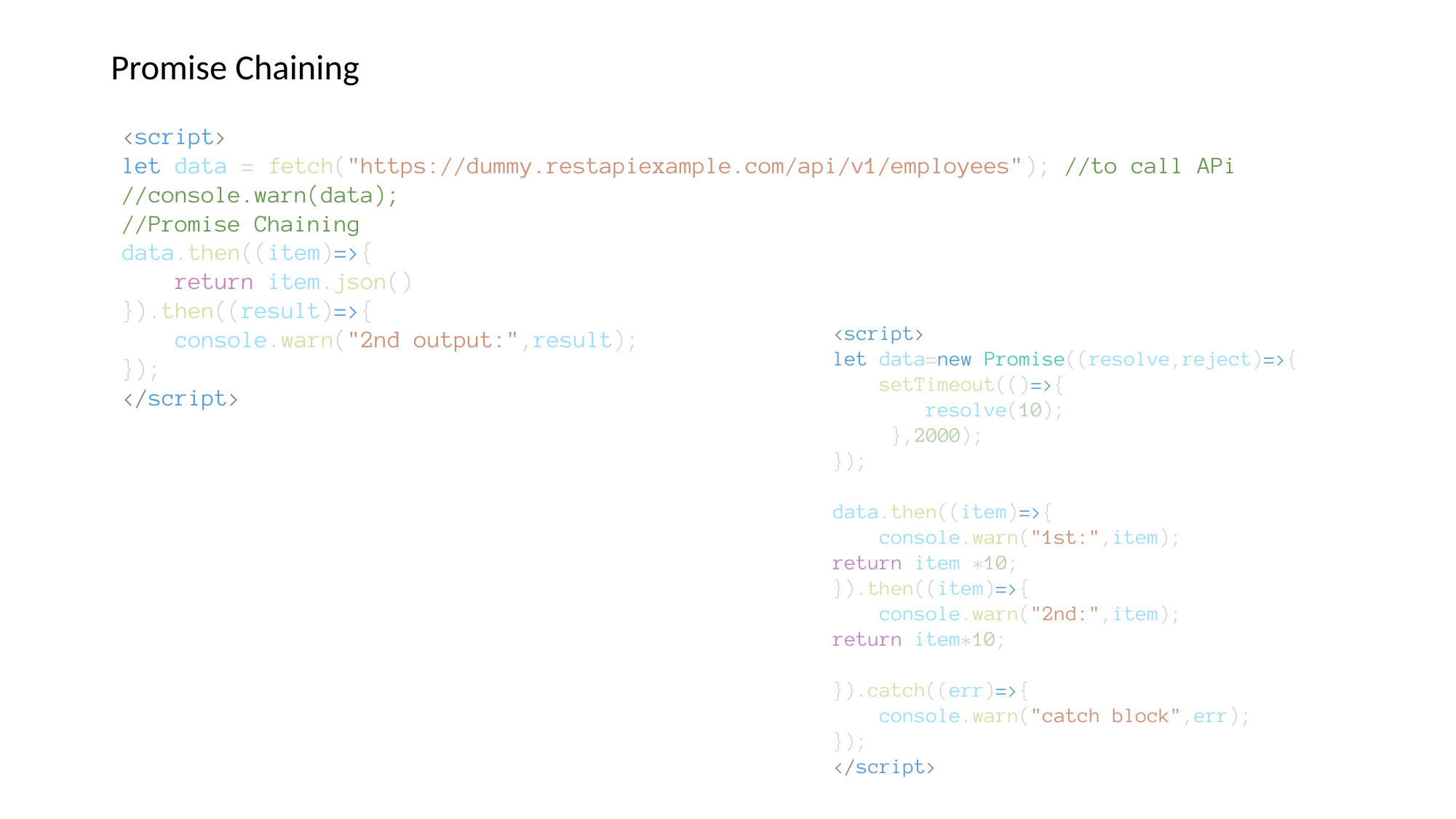

# Promise Chaining
<script>
let data = fetch("https://dummy.restapiexample.com/api/v1/employees"); //to call APi
//console.warn(data);
//Promise Chaining
data.then((item)=>{
    return item.json()
}).then((result)=>{
    console.warn("2nd output:",result);
});
</script>
<script>
let data=new Promise((resolve,reject)=>{
    setTimeout(()=>{
        resolve(10);
     },2000);
});
data.then((item)=>{
    console.warn("1st:",item);
return item *10;
}).then((item)=>{
    console.warn("2nd:",item);
return item*10;
}).catch((err)=>{
    console.warn("catch block",err);
});
</script>